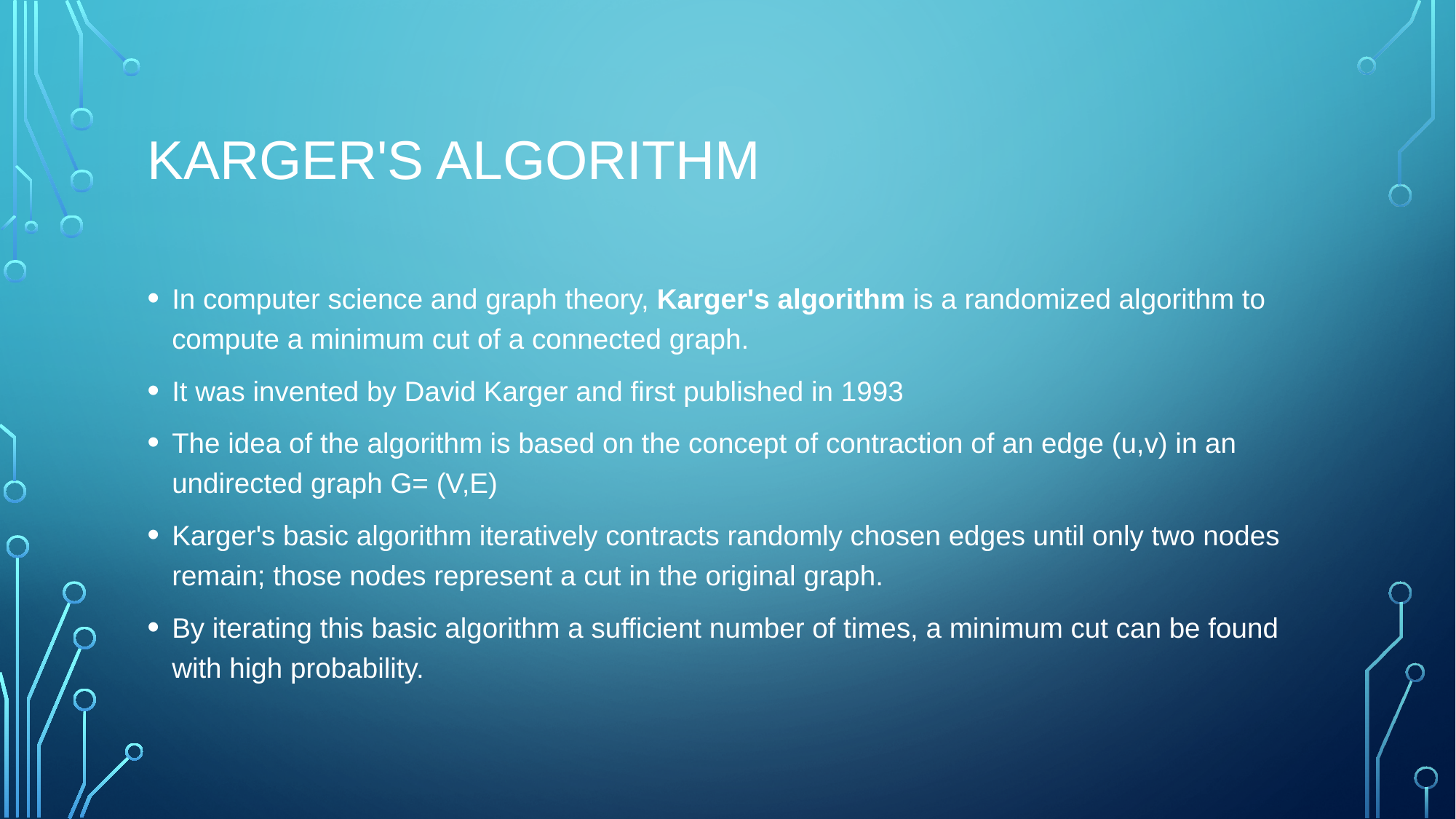

# Karger's algorithm
In computer science and graph theory, Karger's algorithm is a randomized algorithm to compute a minimum cut of a connected graph.
It was invented by David Karger and first published in 1993
The idea of the algorithm is based on the concept of contraction of an edge (u,v) in an undirected graph G= (V,E)
Karger's basic algorithm iteratively contracts randomly chosen edges until only two nodes remain; those nodes represent a cut in the original graph.
By iterating this basic algorithm a sufficient number of times, a minimum cut can be found with high probability.